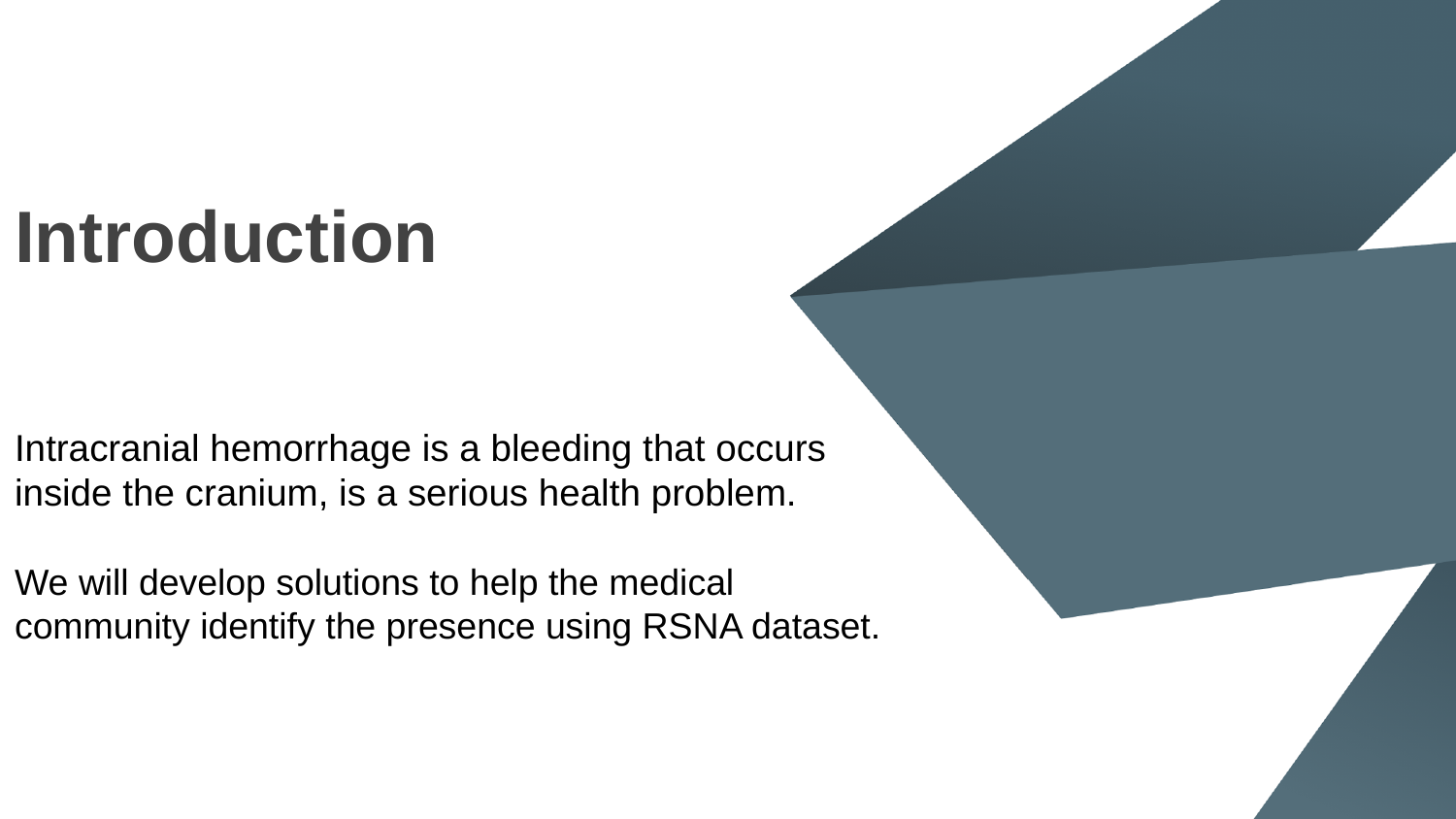

# Introduction
Intracranial hemorrhage is a bleeding that occurs inside the cranium, is a serious health problem.

We will develop solutions to help the medical community identify the presence using RSNA dataset.